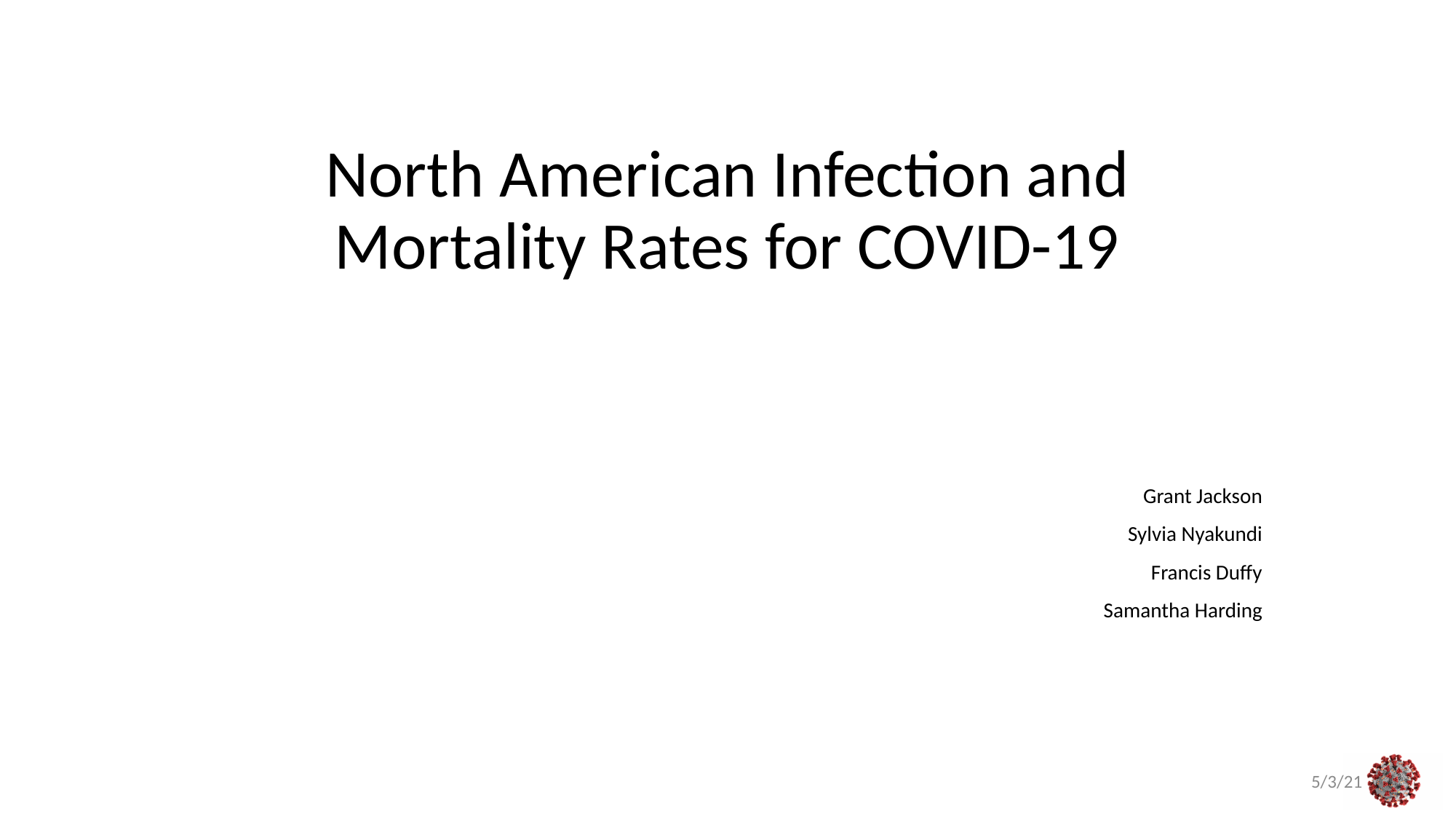

# North American Infection and Mortality Rates for COVID-19
Grant Jackson
Sylvia Nyakundi
Francis Duffy
Samantha Harding
5/3/21